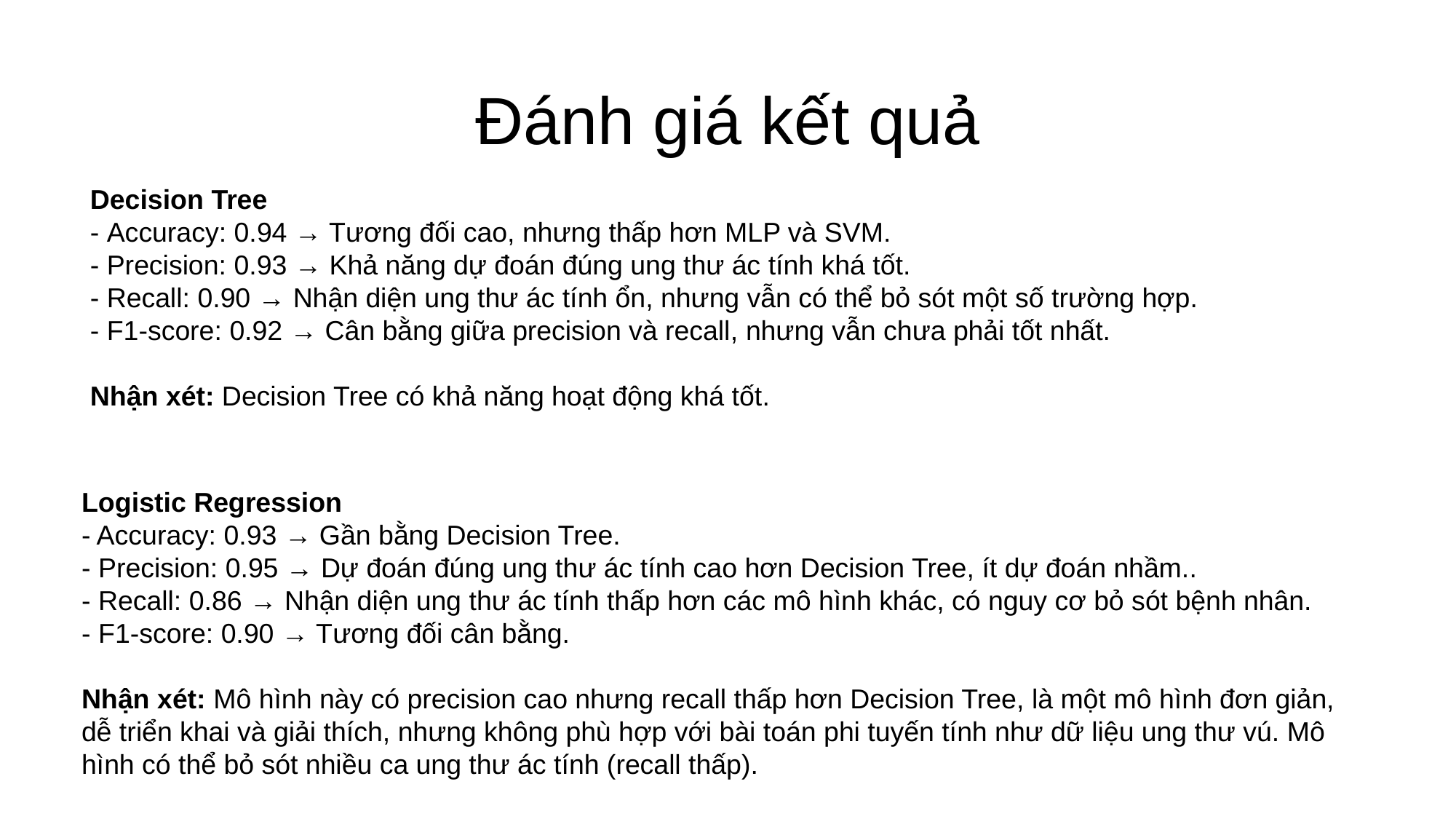

# Đánh giá kết quả
Decision Tree
- Accuracy: 0.94 → Tương đối cao, nhưng thấp hơn MLP và SVM.
- Precision: 0.93 → Khả năng dự đoán đúng ung thư ác tính khá tốt.
- Recall: 0.90 → Nhận diện ung thư ác tính ổn, nhưng vẫn có thể bỏ sót một số trường hợp.
- F1-score: 0.92 → Cân bằng giữa precision và recall, nhưng vẫn chưa phải tốt nhất.

Nhận xét: Decision Tree có khả năng hoạt động khá tốt.
Logistic Regression
- Accuracy: 0.93 → Gần bằng Decision Tree.
- Precision: 0.95 → Dự đoán đúng ung thư ác tính cao hơn Decision Tree, ít dự đoán nhầm..
- Recall: 0.86 → Nhận diện ung thư ác tính thấp hơn các mô hình khác, có nguy cơ bỏ sót bệnh nhân.
- F1-score: 0.90 → Tương đối cân bằng.

Nhận xét: Mô hình này có precision cao nhưng recall thấp hơn Decision Tree, là một mô hình đơn giản, dễ triển khai và giải thích, nhưng không phù hợp với bài toán phi tuyến tính như dữ liệu ung thư vú. Mô hình có thể bỏ sót nhiều ca ung thư ác tính (recall thấp).